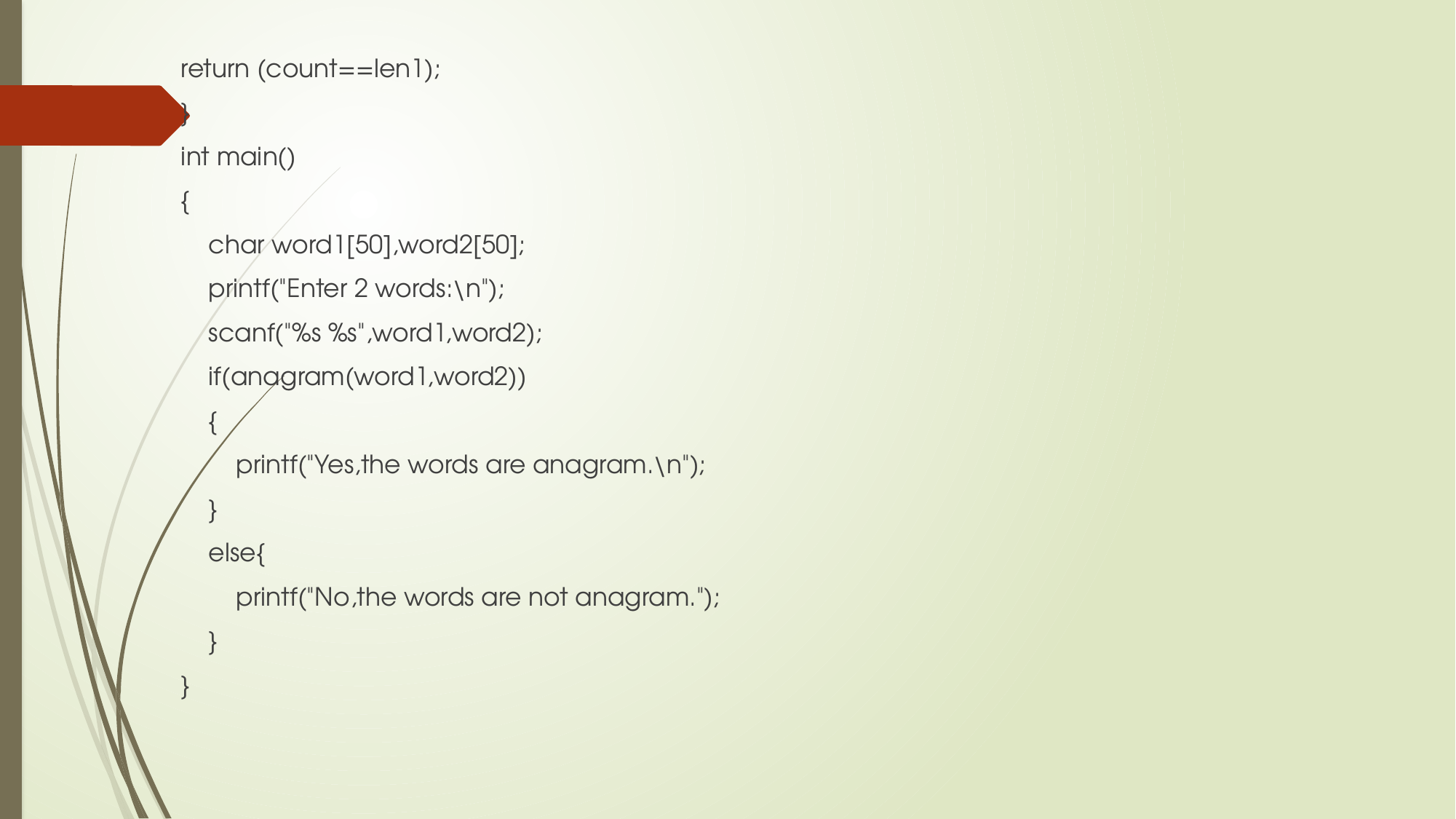

return (count==len1);
}
int main()
{
    char word1[50],word2[50];
    printf("Enter 2 words:\n");
    scanf("%s %s",word1,word2);
    if(anagram(word1,word2))
    {
        printf("Yes,the words are anagram.\n");
    }
    else{
        printf("No,the words are not anagram.");
    }
}